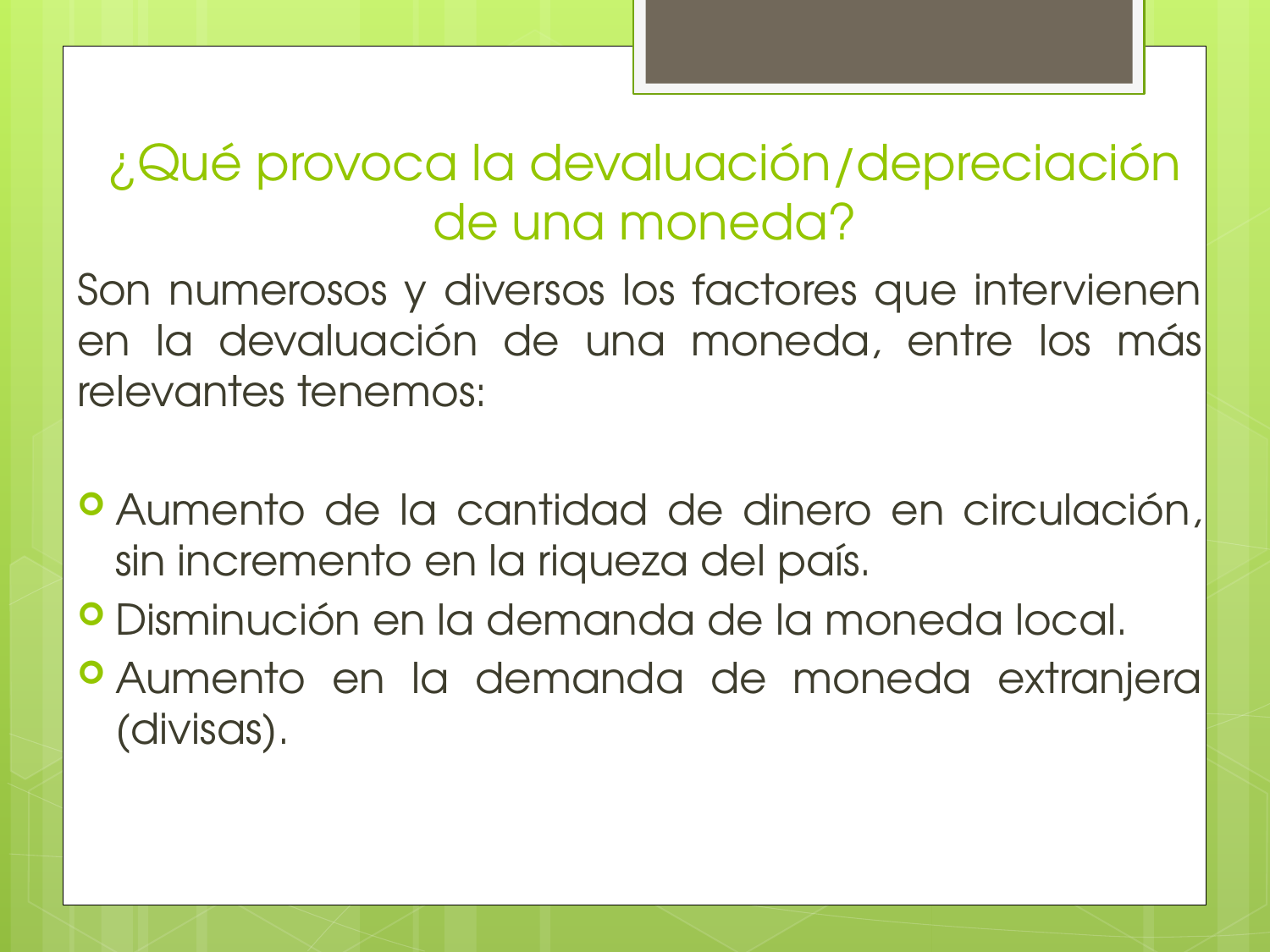

# ¿Qué provoca la devaluación/depreciación de una moneda?
Son numerosos y diversos los factores que intervienen en la devaluación de una moneda, entre los más relevantes tenemos:

Aumento de la cantidad de dinero en circulación, sin incremento en la riqueza del país.
Disminución en la demanda de la moneda local.
Aumento en la demanda de moneda extranjera (divisas).